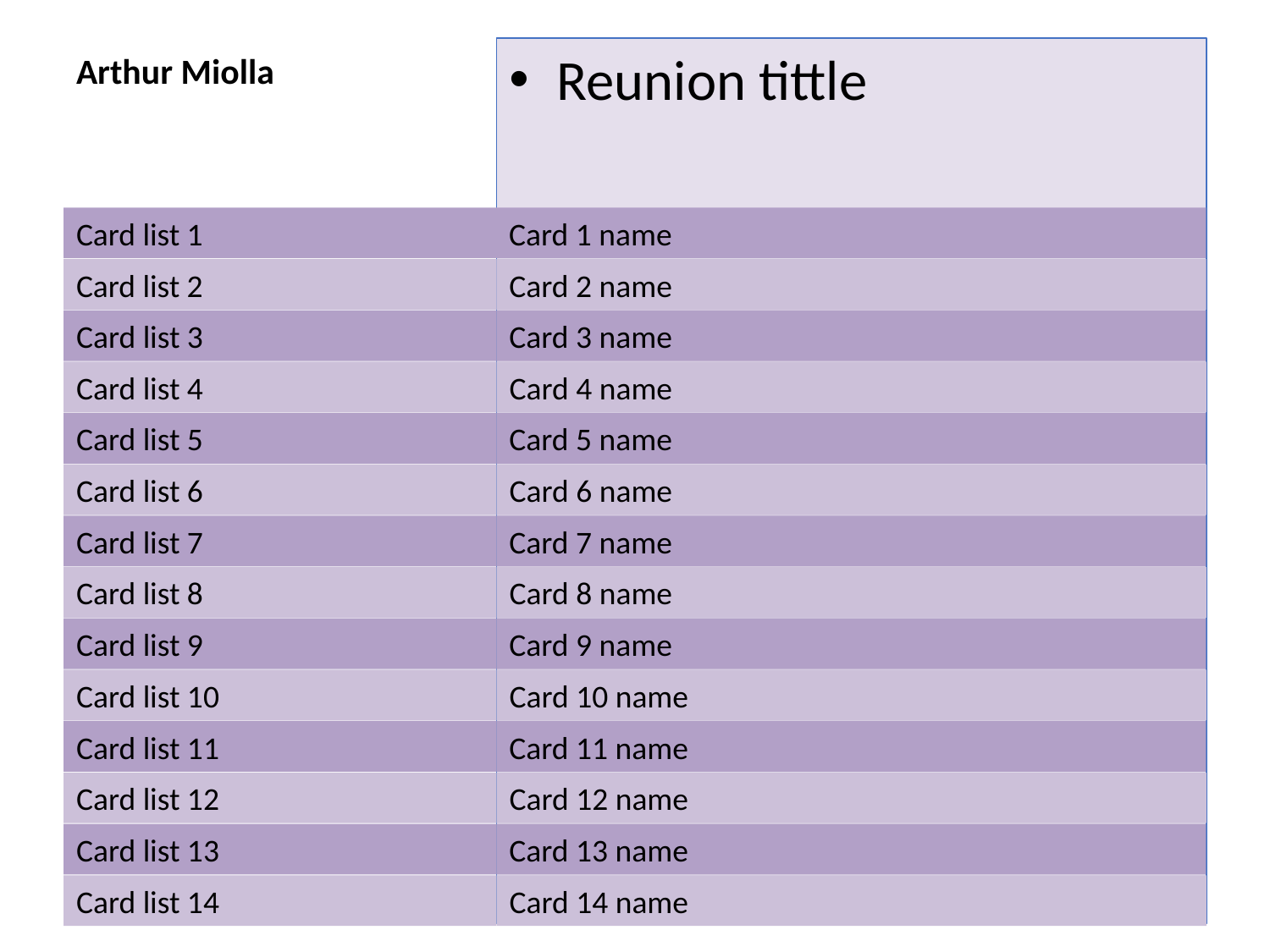

# Arthur Miolla
Reunion tittle
Card 1 name
Card list 1
Card list 2
Card 2 name
Card 3 name
Card list 3
Card list 4
Card 4 name
Card 5 name
Card list 5
Card list 6
Card 6 name
Card 7 name
Card list 7
Card list 8
Card 8 name
Card 9 name
Card list 9
Card list 10
Card 10 name
Card 11 name
Card list 11
Card list 12
Card 12 name
Card 13 name
Card list 13
Card list 14
Card 14 name